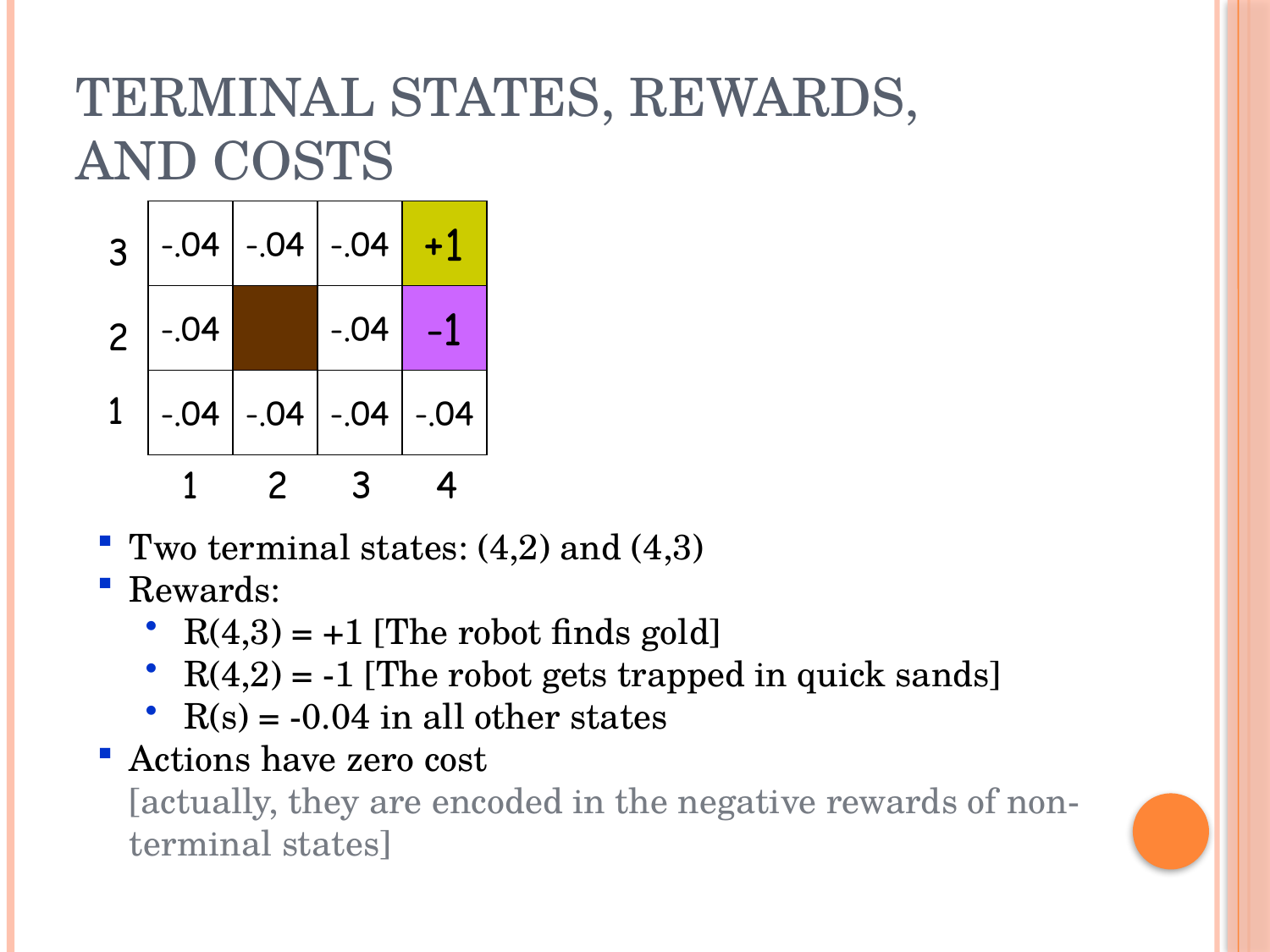

# Terminal States, Rewards, and Costs

-.04
-.04
-.04
+1
3
2
1
1
2
3
4
-.04
-.04
-1
-.04
-.04
-.04
-.04
Two terminal states: (4,2) and (4,3)
Rewards:
R(4,3) = +1 [The robot finds gold]
R(4,2) = -1 [The robot gets trapped in quick sands]
R(s) = -0.04 in all other states
Actions have zero cost
[actually, they are encoded in the negative rewards of non-terminal states]